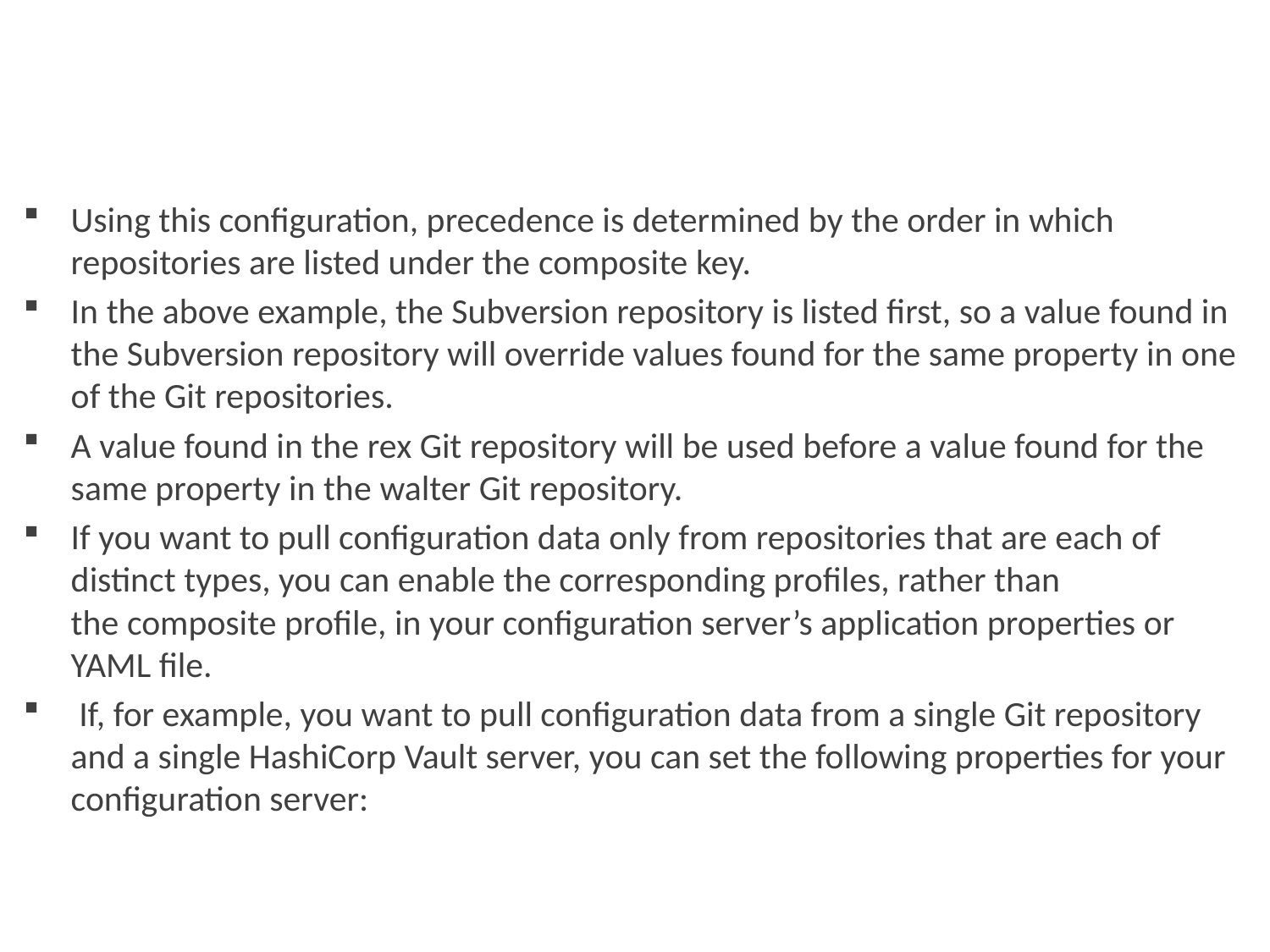

#
Using this configuration, precedence is determined by the order in which repositories are listed under the composite key.
In the above example, the Subversion repository is listed first, so a value found in the Subversion repository will override values found for the same property in one of the Git repositories.
A value found in the rex Git repository will be used before a value found for the same property in the walter Git repository.
If you want to pull configuration data only from repositories that are each of distinct types, you can enable the corresponding profiles, rather than the composite profile, in your configuration server’s application properties or YAML file.
 If, for example, you want to pull configuration data from a single Git repository and a single HashiCorp Vault server, you can set the following properties for your configuration server: